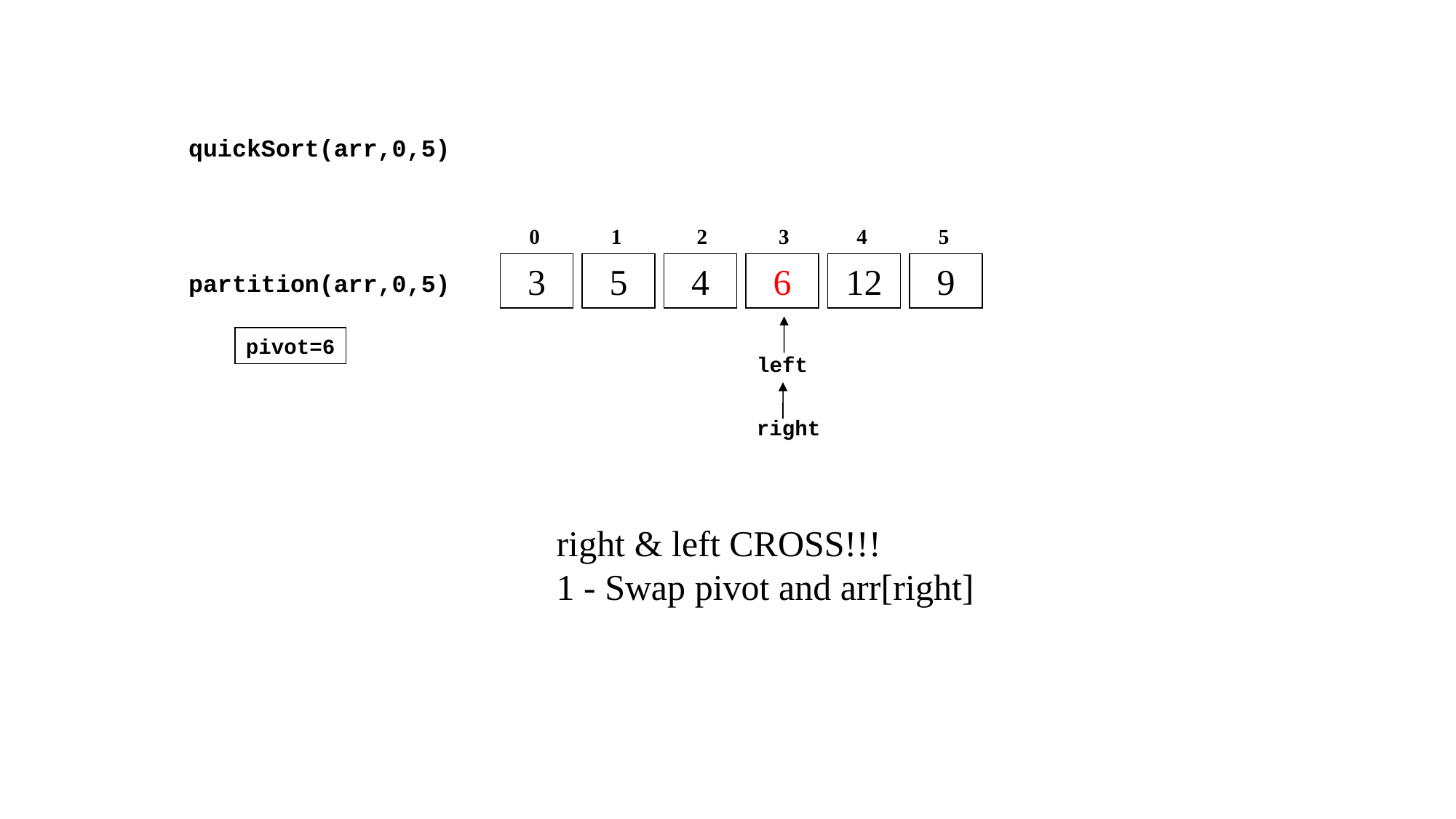

quickSort(arr,0,5)
0
1
2
3
4
5
3
5
4
6
12
9
partition(arr,0,5)

pivot=6
left

right
right & left CROSS!!!
1 - Swap pivot and arr[right]